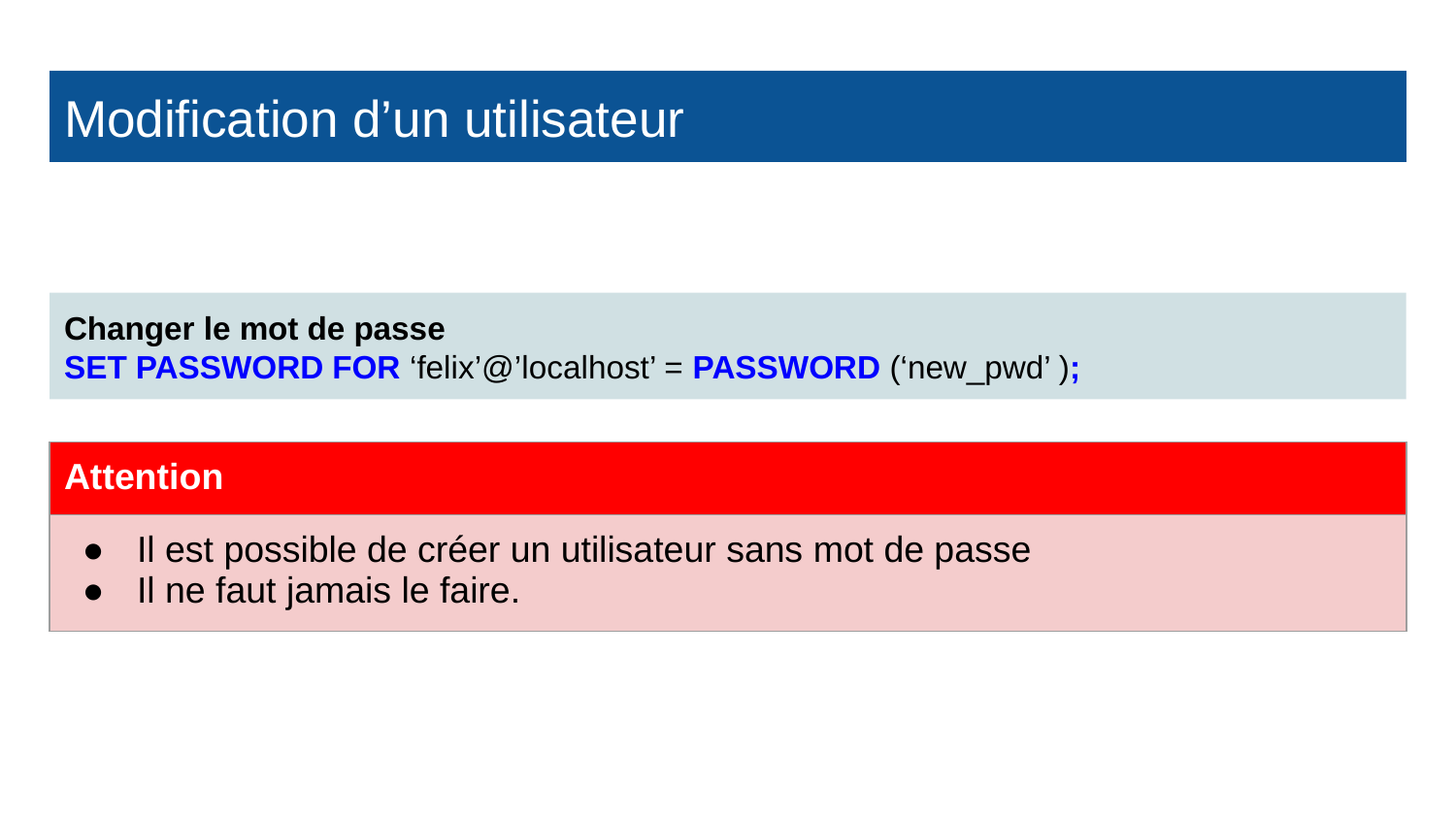

# Modification d’un utilisateur
Changer le mot de passe
SET PASSWORD FOR ‘felix’@’localhost’ = PASSWORD (‘new_pwd’ );
| Attention |
| --- |
| Il est possible de créer un utilisateur sans mot de passe Il ne faut jamais le faire. |